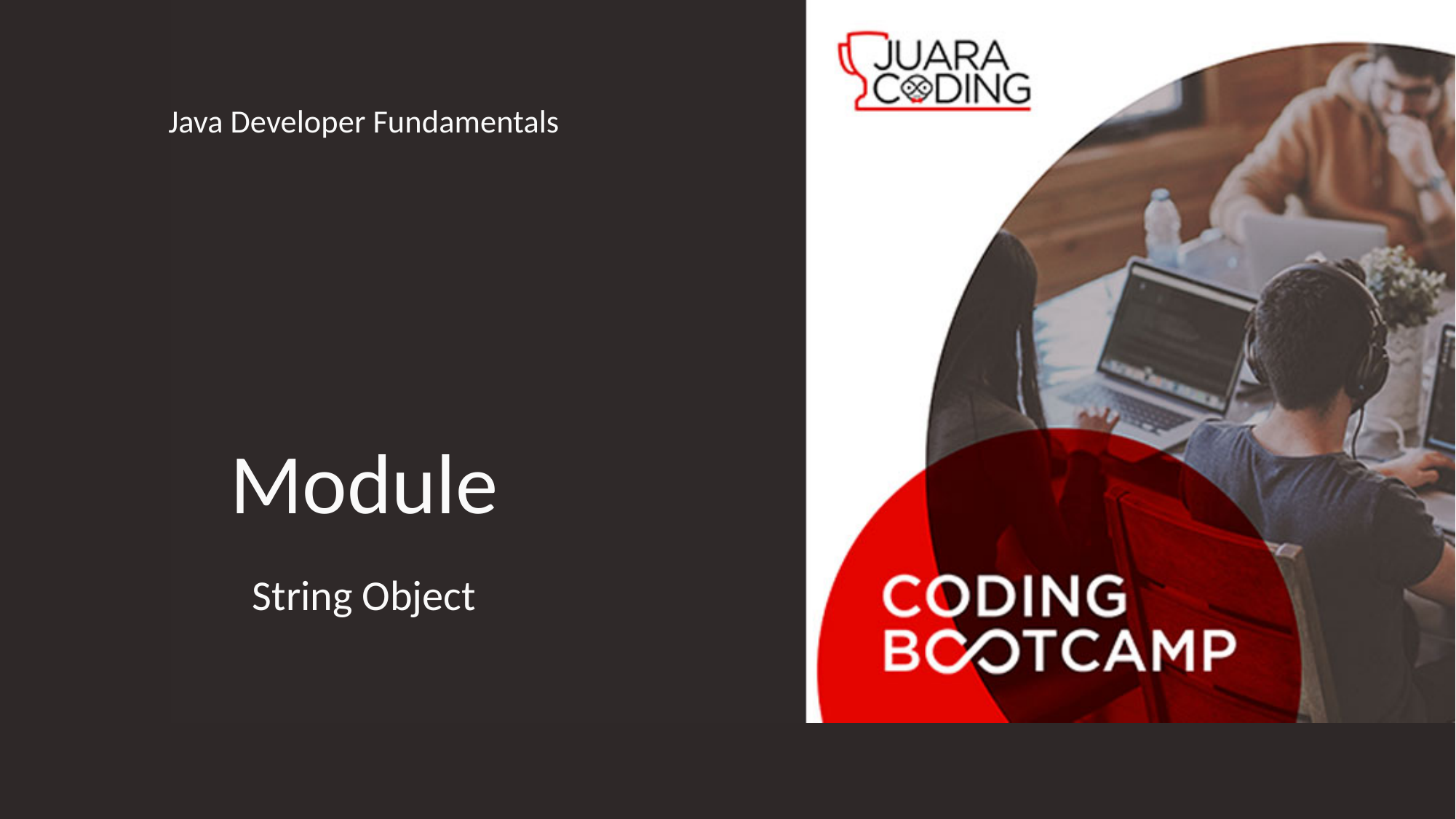

Java Developer Fundamentals

# Module
String Object